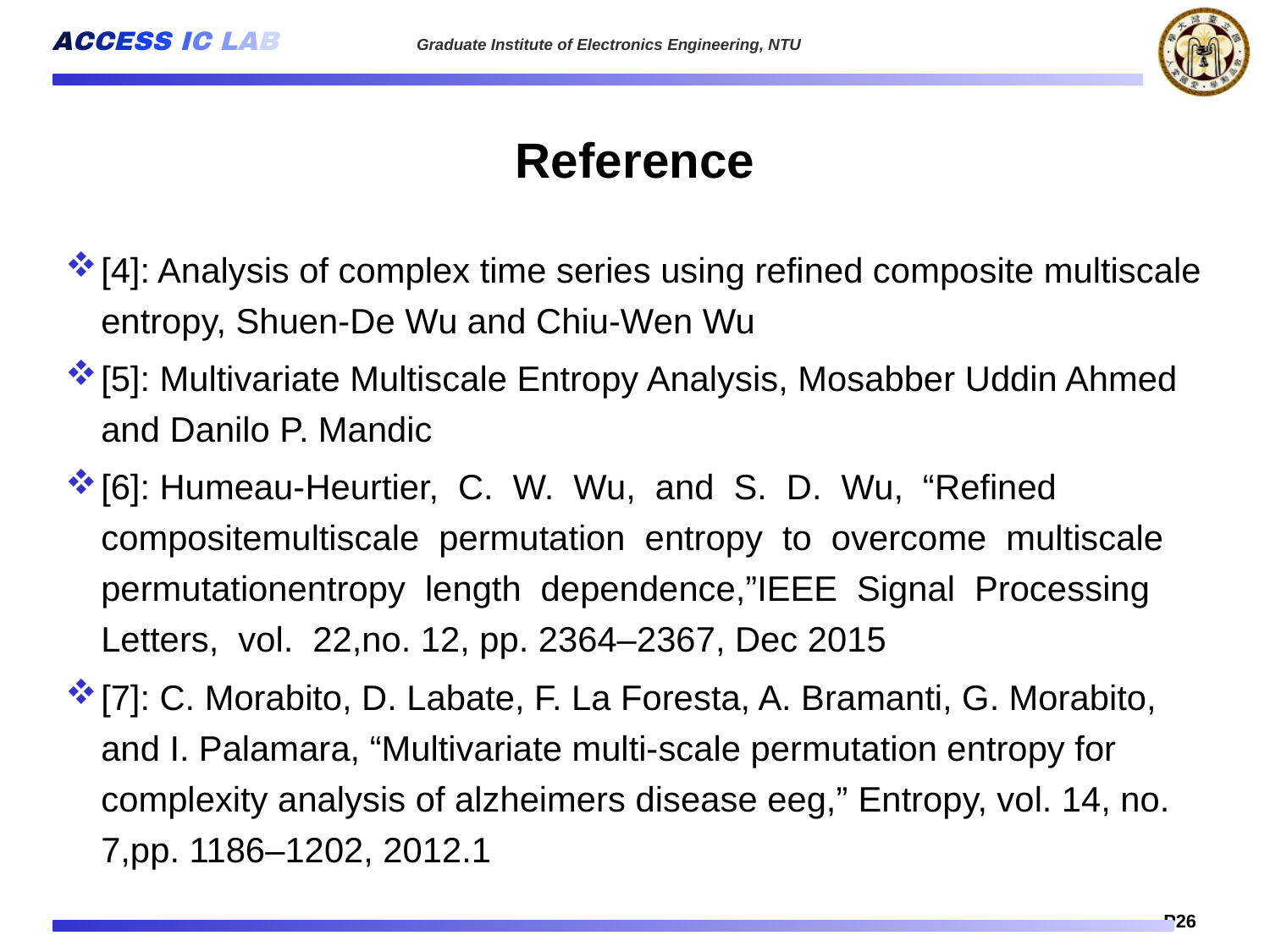

# Reference
[4]: Analysis of complex time series using reﬁned composite multiscale entropy, Shuen-De Wu and Chiu-Wen Wu
[5]: Multivariate Multiscale Entropy Analysis, Mosabber Uddin Ahmed and Danilo P. Mandic
[6]: Humeau-Heurtier,  C.  W.  Wu,  and  S.  D.  Wu,  “Refined  compositemultiscale  permutation  entropy  to  overcome  multiscale  permutationentropy  length  dependence,”IEEE  Signal  Processing  Letters,  vol.  22,no. 12, pp. 2364–2367, Dec 2015
[7]: C. Morabito, D. Labate, F. La Foresta, A. Bramanti, G. Morabito, and I. Palamara, “Multivariate multi-scale permutation entropy for complexity analysis of alzheimers disease eeg,” Entropy, vol. 14, no. 7,pp. 1186–1202, 2012.1